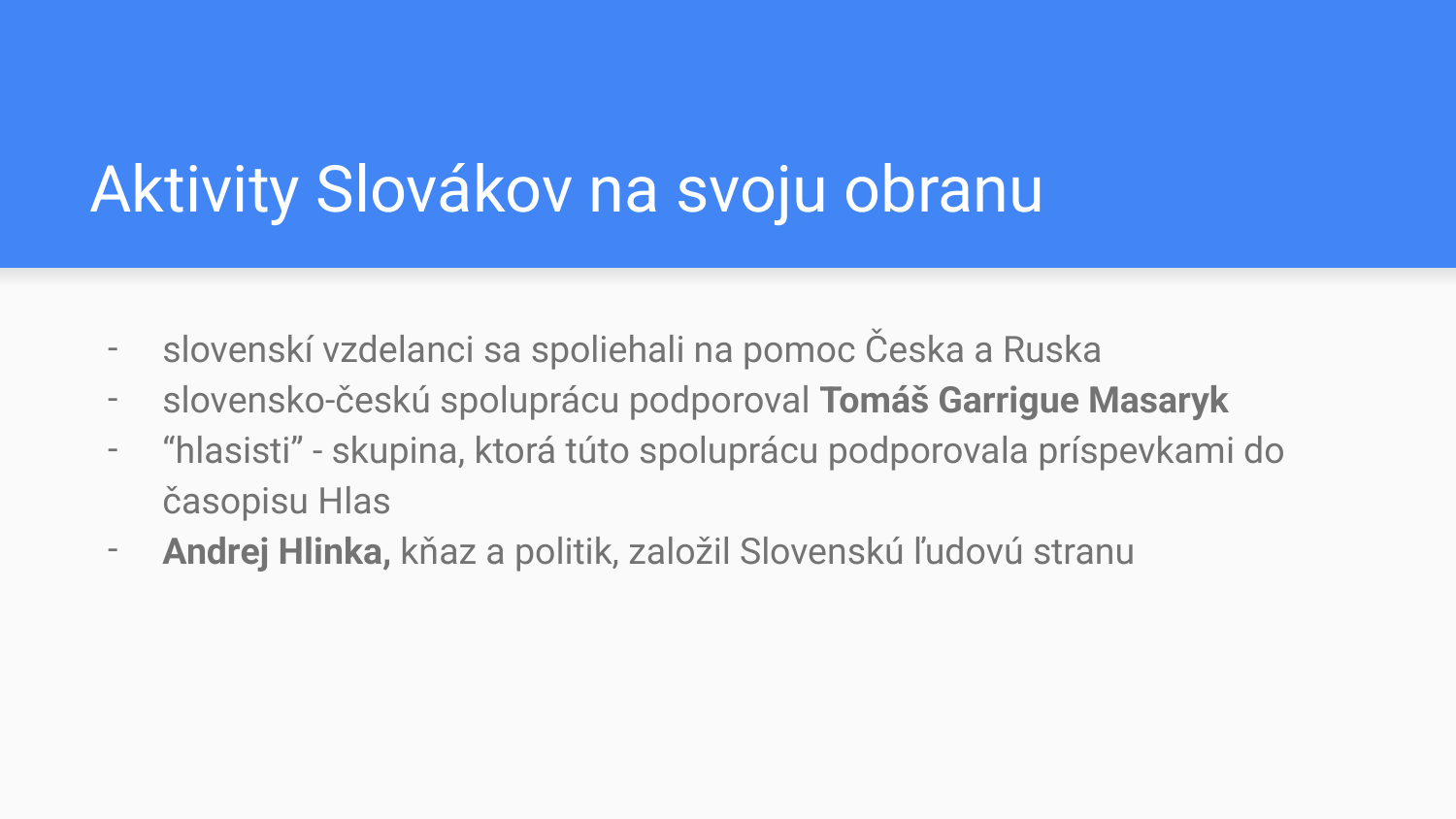

# Aktivity Slovákov na svoju obranu
slovenskí vzdelanci sa spoliehali na pomoc Česka a Ruska
slovensko-českú spoluprácu podporoval Tomáš Garrigue Masaryk
“hlasisti” - skupina, ktorá túto spoluprácu podporovala príspevkami do časopisu Hlas
Andrej Hlinka, kňaz a politik, založil Slovenskú ľudovú stranu